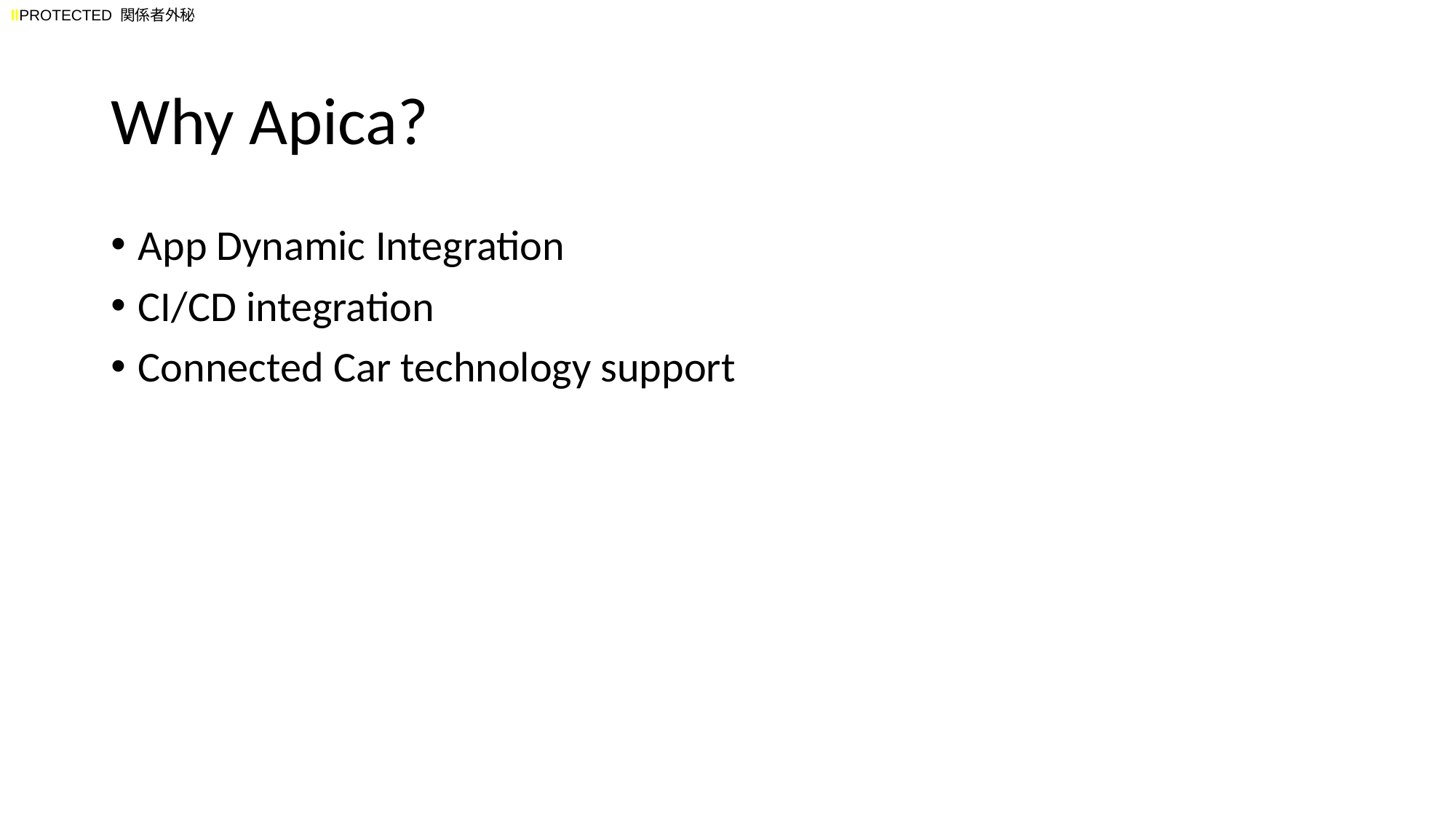

# Why Apica?
App Dynamic Integration
CI/CD integration
Connected Car technology support